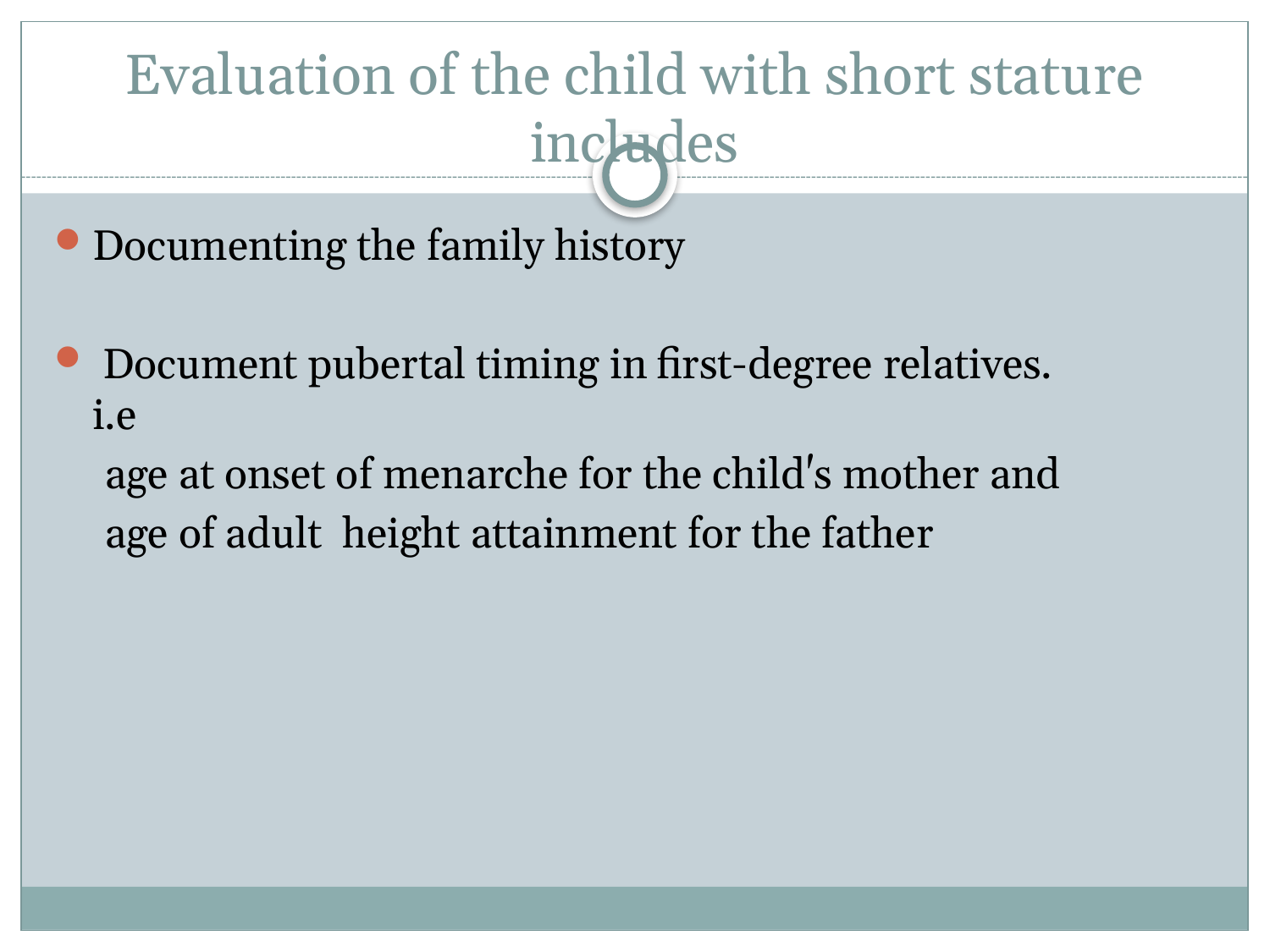

# Evaluation of the child with short stature includes
Documenting the family history

 Document pubertal timing in first-degree relatives.             i.e
     age at onset of menarche for the child's mother and
     age of adult  height attainment for the father